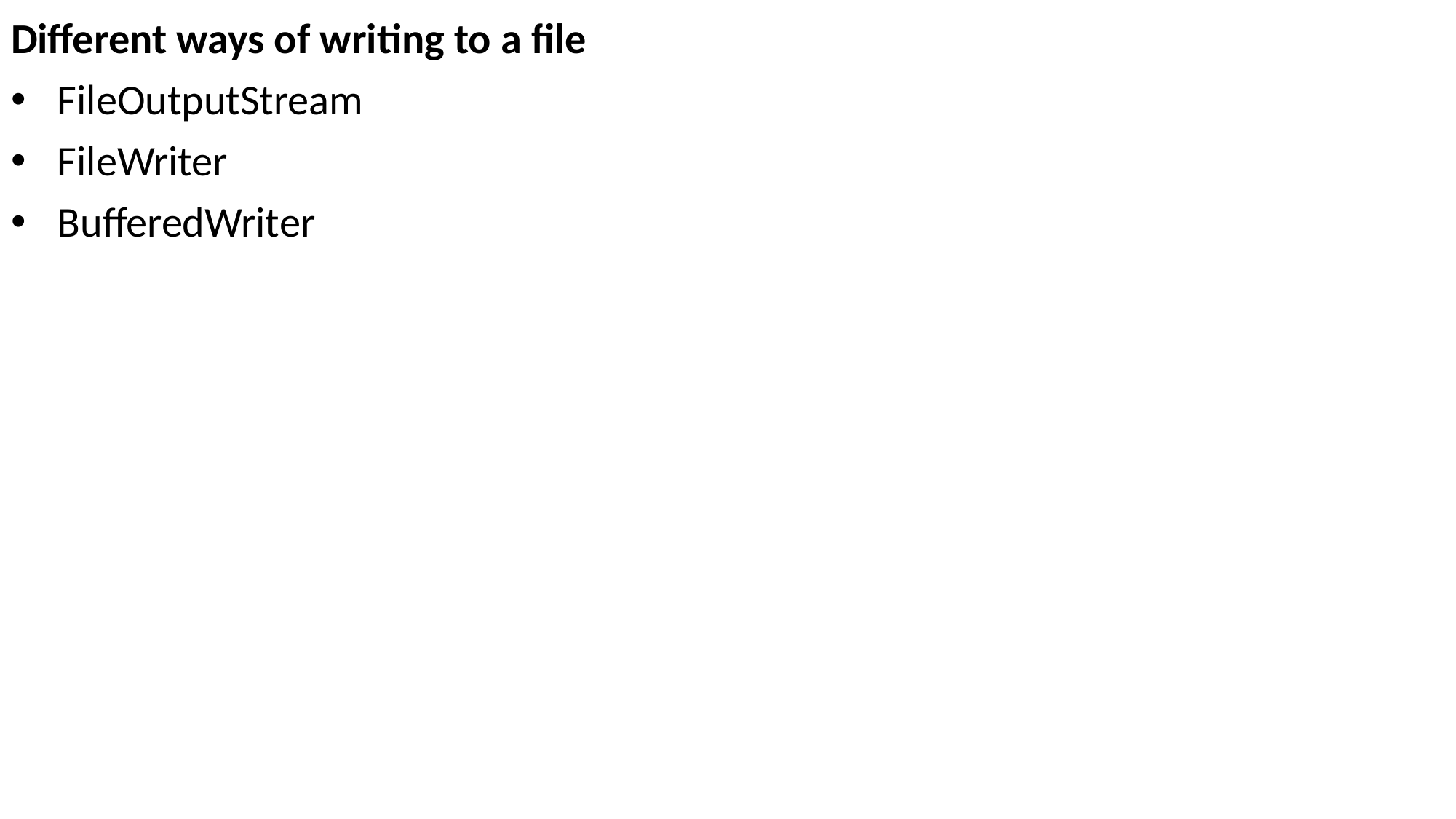

Different ways of writing to a file
  FileOutputStream
  FileWriter
  BufferedWriter